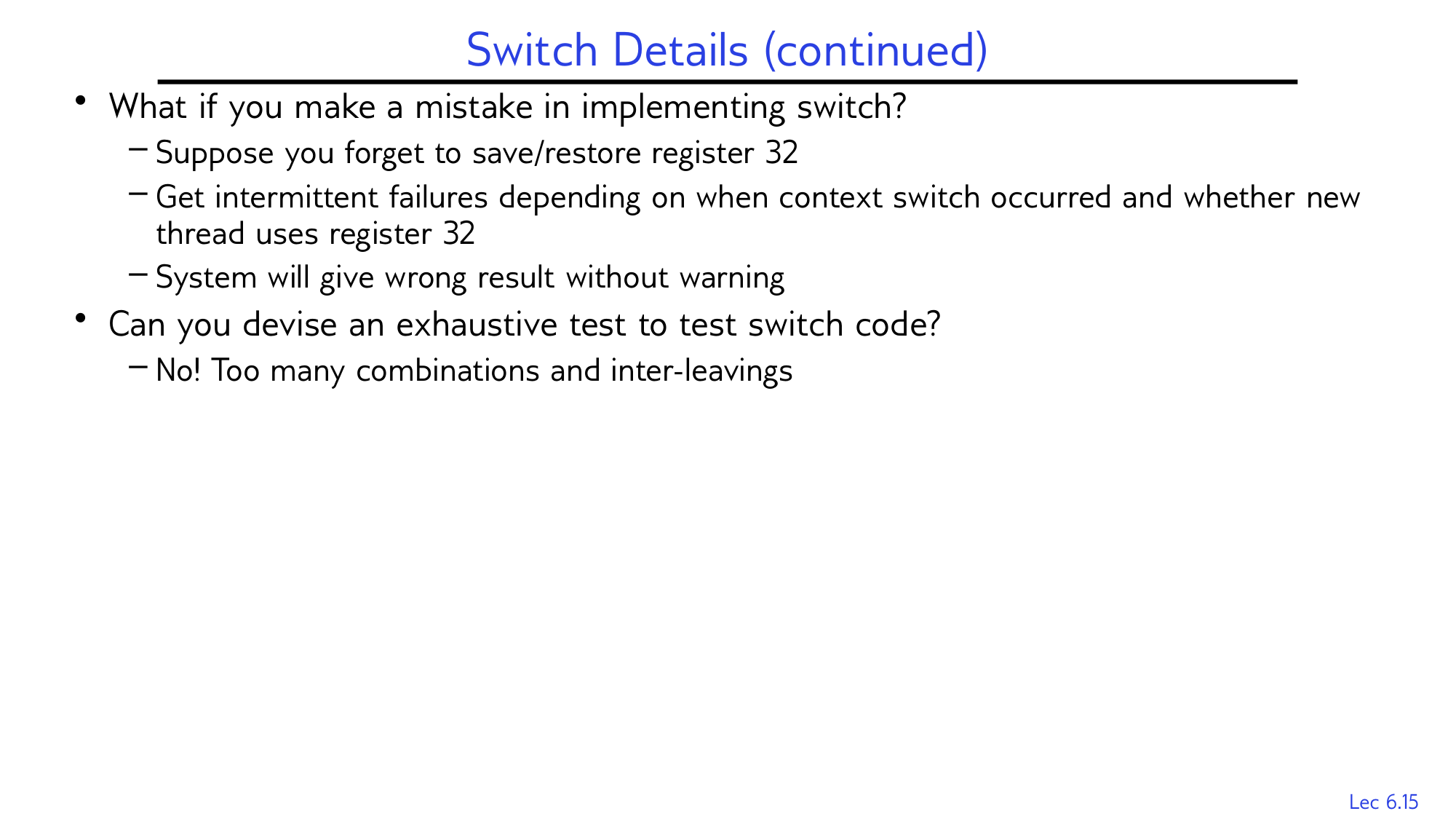

# Switch Details (continued)
What if you make a mistake in implementing switch?
Suppose you forget to save/restore register 32
Get intermittent failures depending on when context switch occurred and whether new thread uses register 32
System will give wrong result without warning
Can you devise an exhaustive test to test switch code?
No! Too many combinations and inter-leavings